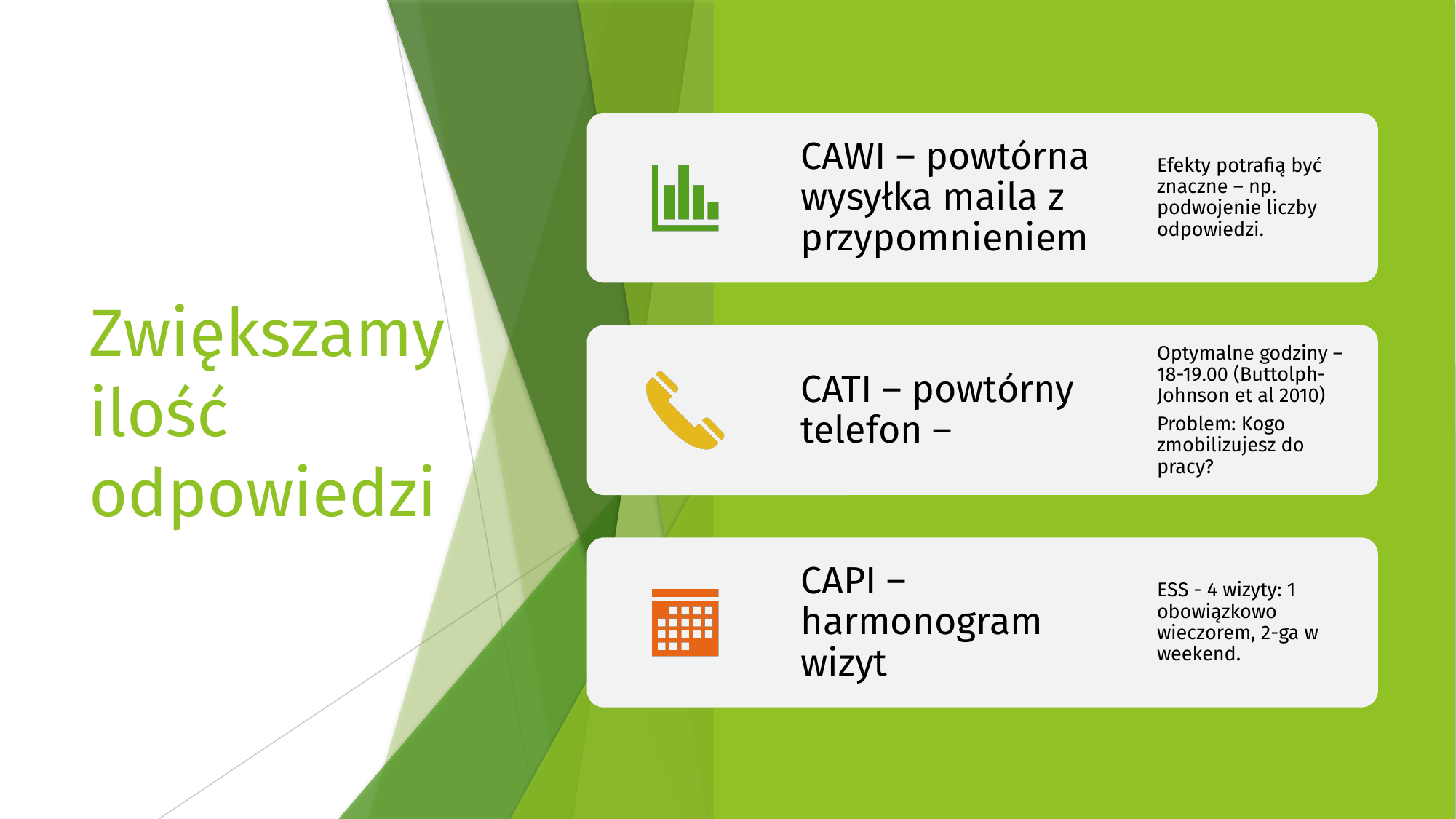

CAWI – powtórna wysyłka maila z przypomnieniem
Efekty potrafią być znaczne – np. podwojenie liczby odpowiedzi.
CATI – powtórny telefon –
Optymalne godziny – 18-19.00 (Buttolph-Johnson et al 2010)
Problem: Kogo zmobilizujesz do pracy?
CAPI – harmonogram wizyt
ESS - 4 wizyty: 1 obowiązkowo wieczorem, 2-ga w weekend.
# Zwiększamy ilość odpowiedzi